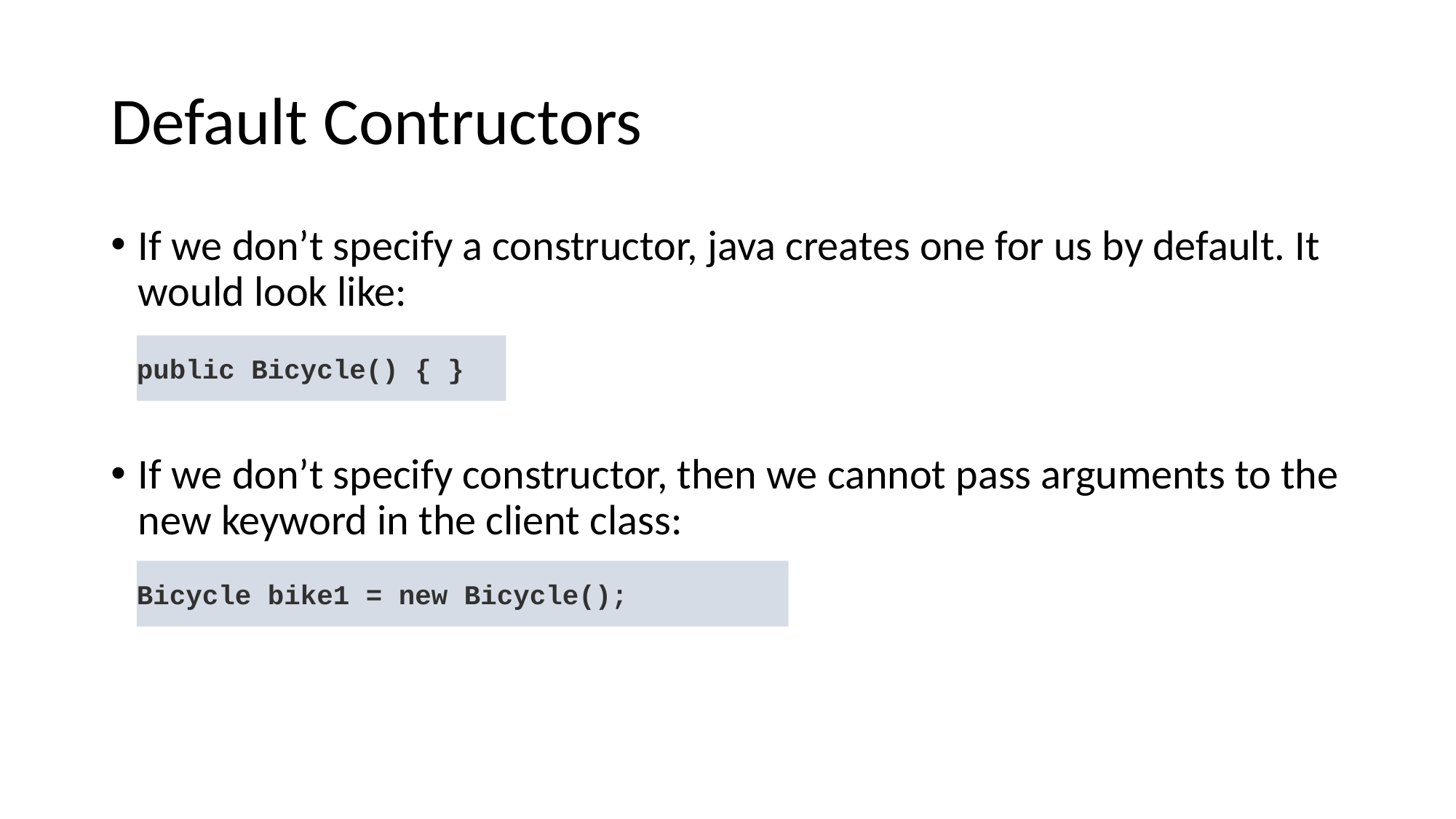

# Default Contructors
If we don’t specify a constructor, java creates one for us by default. It would look like:

If we don’t specify constructor, then we cannot pass arguments to the new keyword in the client class:
public Bicycle() { }
Bicycle bike1 = new Bicycle();